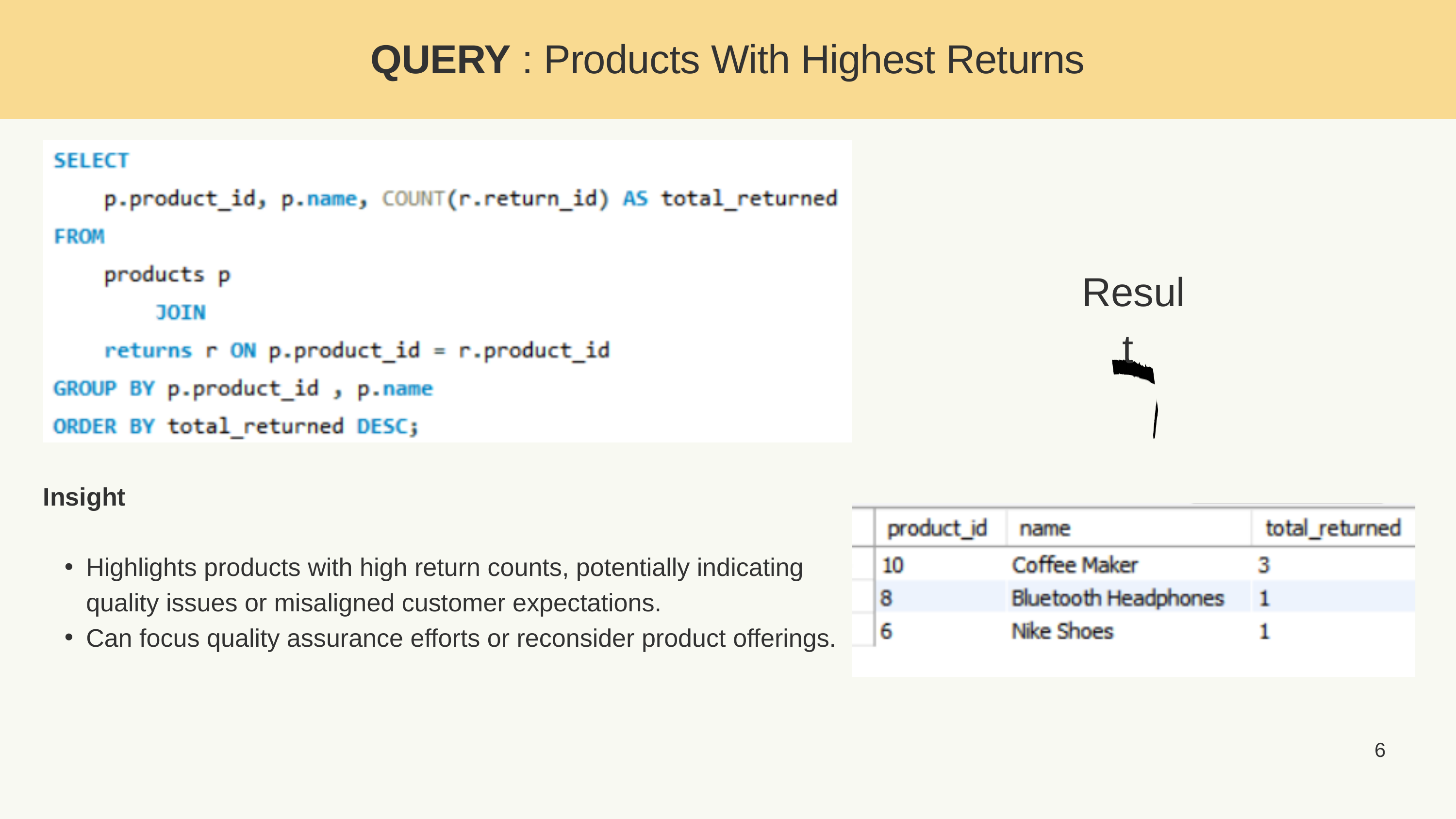

QUERY : Products With Highest Returns

Result

Insight

Highlights products with high return counts, potentially indicating quality issues or misaligned customer expectations.
Can focus quality assurance efforts or reconsider product offerings.

6